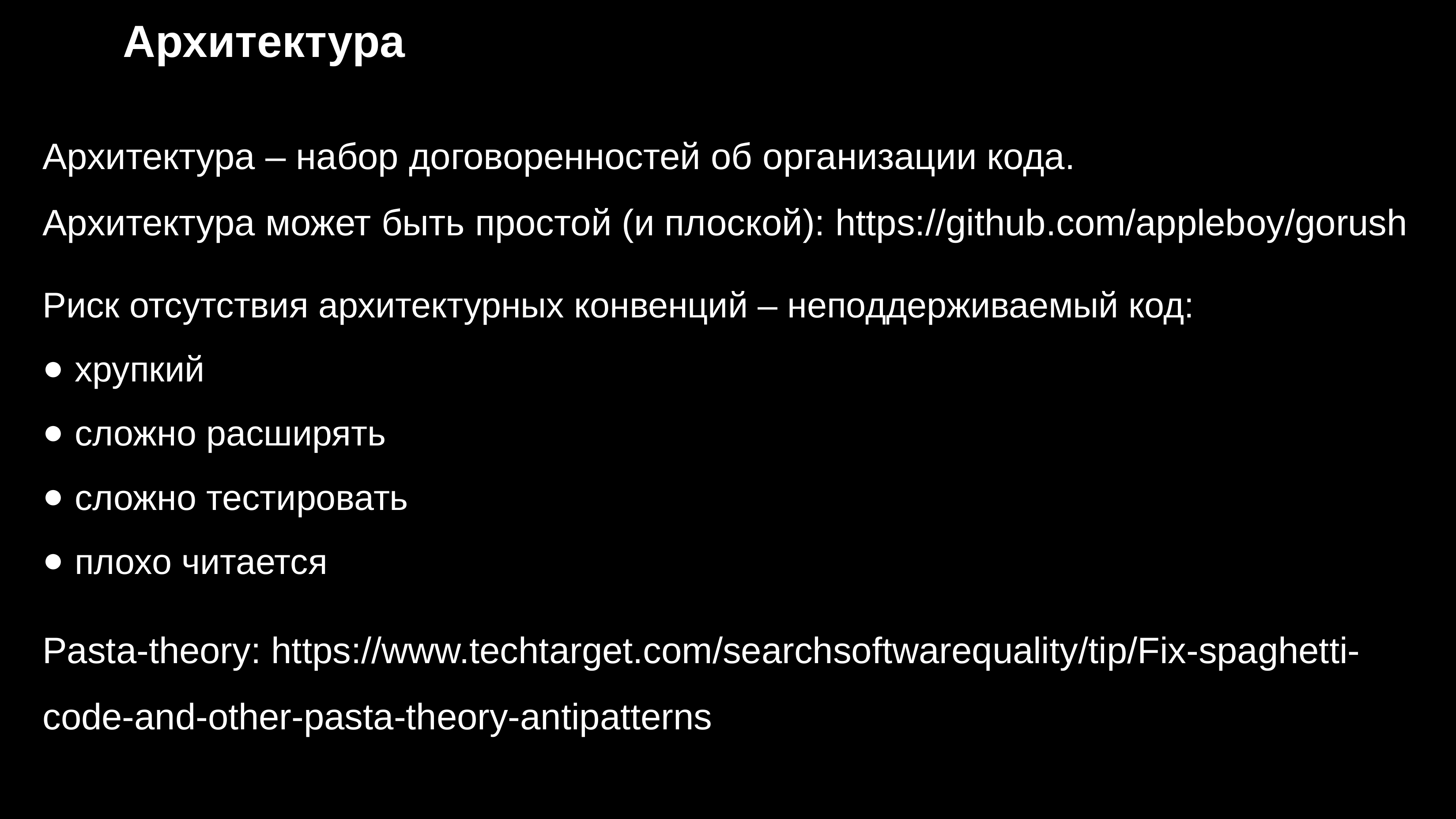

# Архитектура
Архитектура – набор договоренностей об организации кода.
Архитектура может быть простой (и плоской): https://github.com/appleboy/gorush
Риск отсутствия архитектурных конвенций – неподдерживаемый код:
хрупкий
сложно расширять
сложно тестировать
плохо читается
Pasta-theory: https://www.techtarget.com/searchsoftwarequality/tip/Fix-spaghetti-code-and-other-pasta-theory-antipatterns